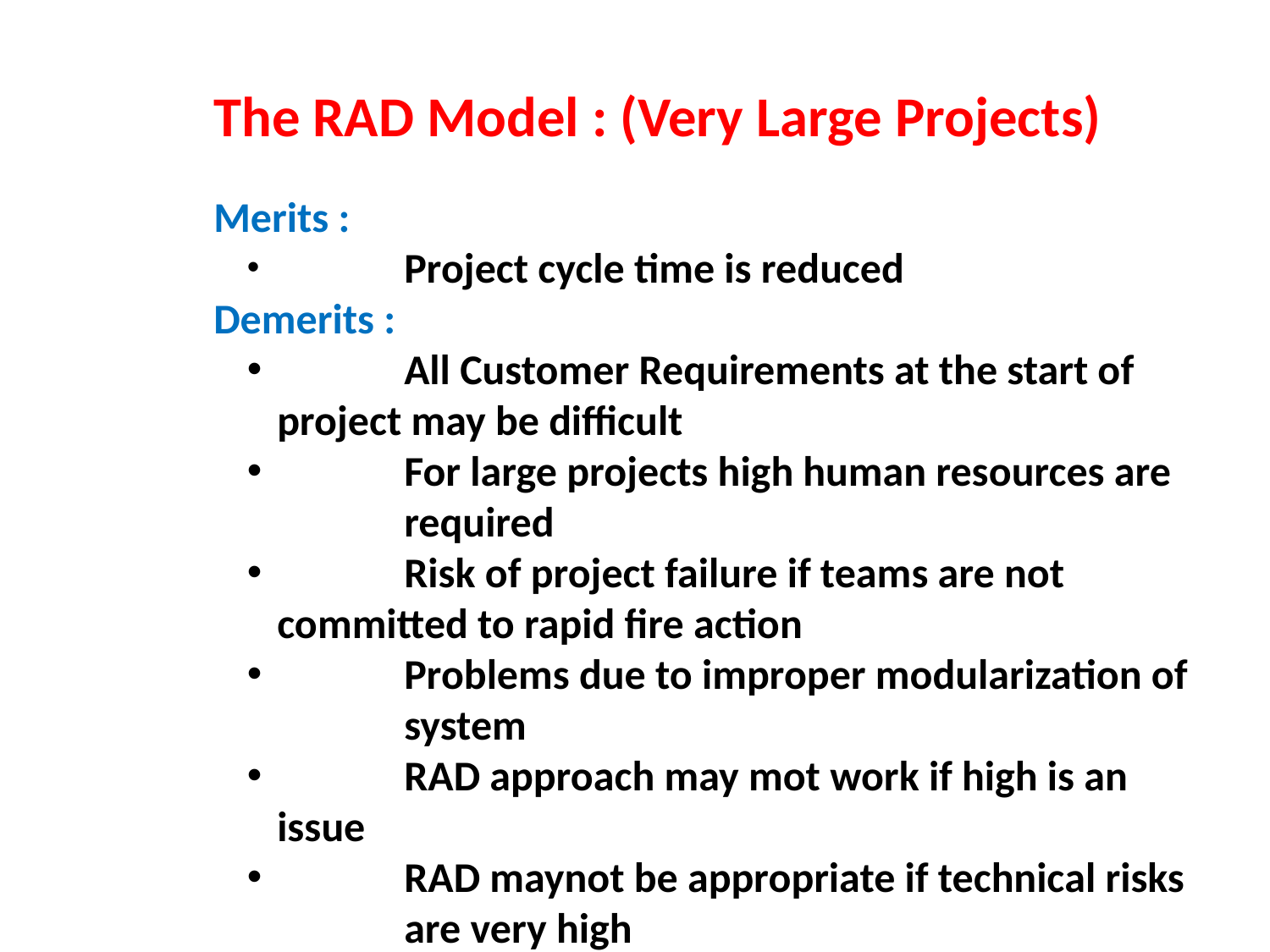

The RAD Model : (Very Large Projects)

	Merits :
    	Project cycle time is reduced
	Demerits :
 	All Customer Requirements at the start of 	project may be difficult
 	For large projects high human resources are 	required
 	Risk of project failure if teams are not 	committed to rapid fire action
 	Problems due to improper modularization of 	system
 	RAD approach may mot work if high is an issue
 	RAD maynot be appropriate if technical risks 	are very high